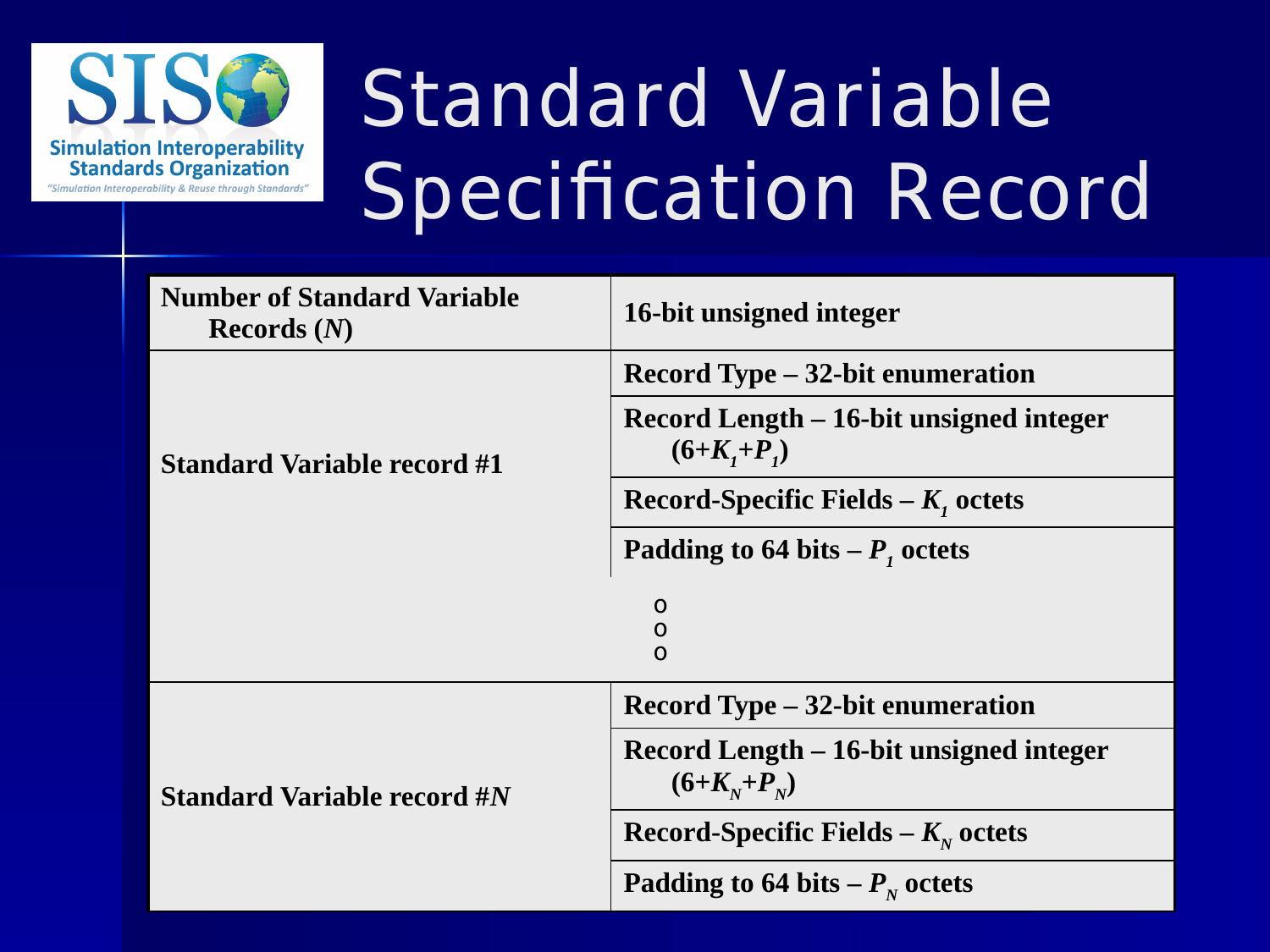

# Standard Variable Specification Record
| Number of Standard Variable Records (N) | 16-bit unsigned integer |
| --- | --- |
| Standard Variable record #1 | Record Type – 32-bit enumeration |
|  | Record Length – 16-bit unsigned integer (6+K1+P1) |
|  | Record-Specific Fields – K1 octets |
|  | Padding to 64 bits – P1 octets |
| o o o |  |
| Standard Variable record #N | Record Type – 32-bit enumeration |
|  | Record Length – 16-bit unsigned integer (6+KN+PN) |
|  | Record-Specific Fields – KN octets |
|  | Padding to 64 bits – PN octets |